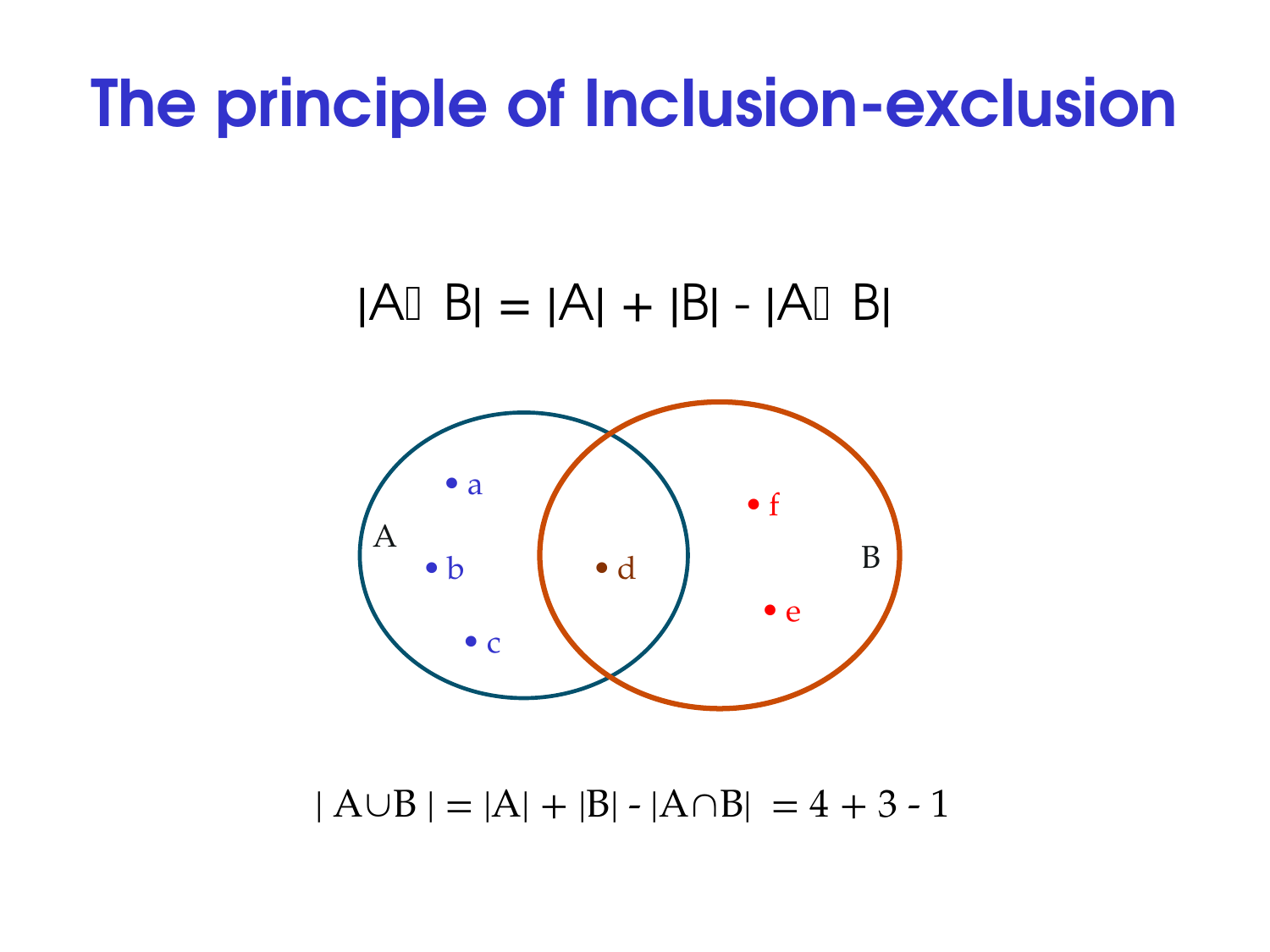

# The principle of Inclusion-exclusion

|A∪B| = |A| + |B| - |A∩B|

• a
• f
• b
• d
• e
• c
A
B
| A∪B | = |A| + |B| - |A∩B|  = 4 + 3 - 1